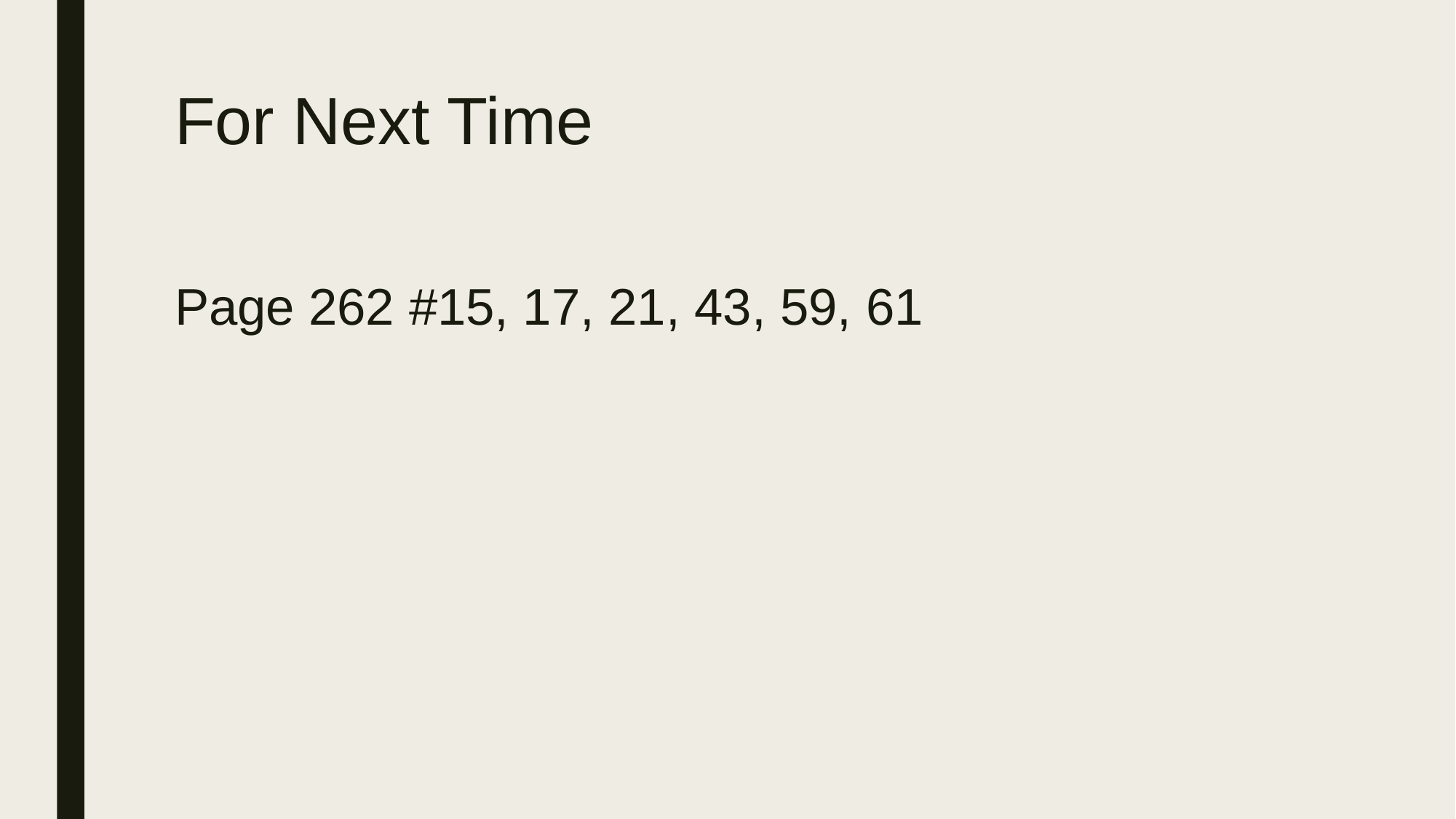

# For Next Time
Page 262 #15, 17, 21, 43, 59, 61